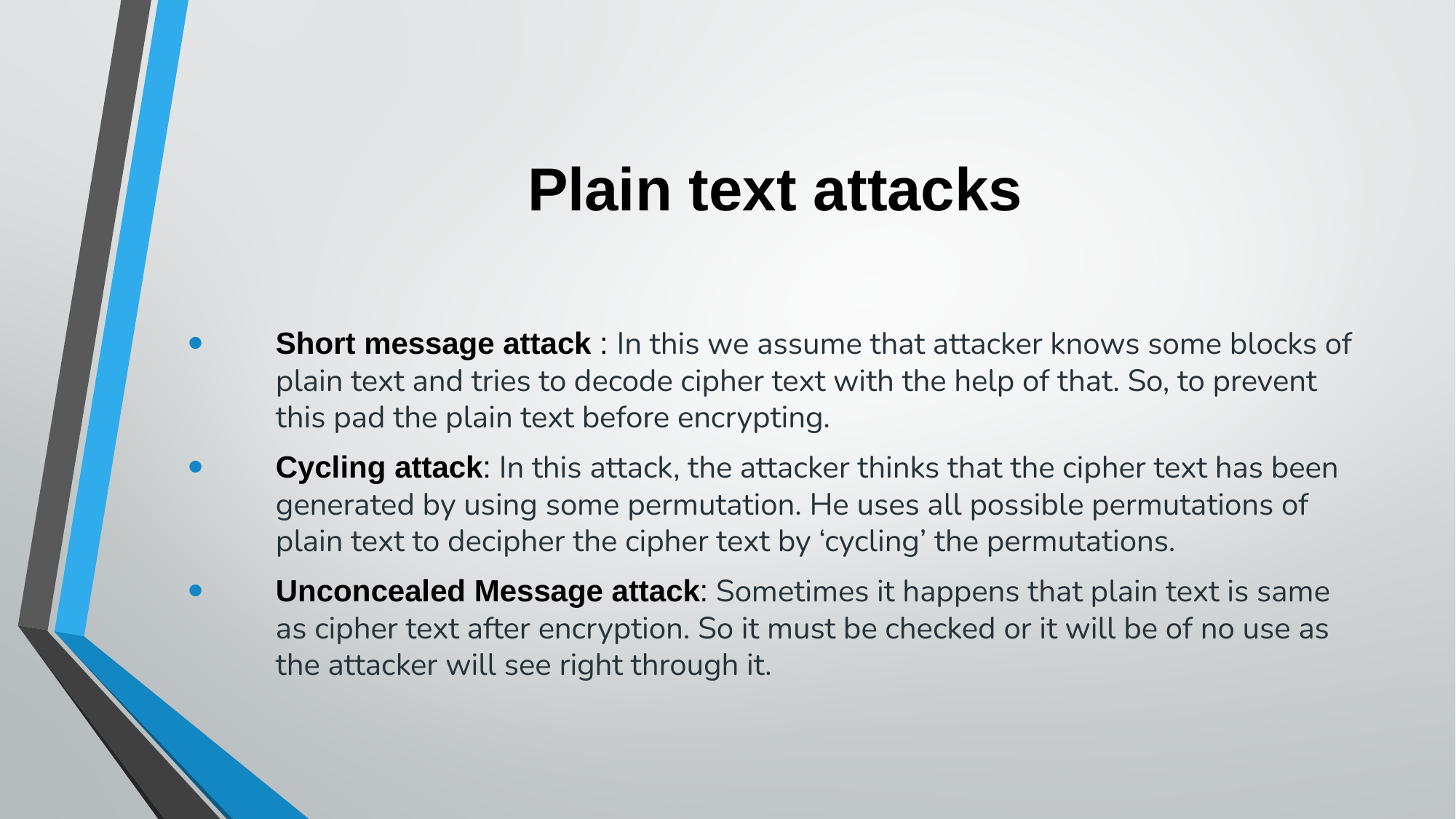

# Plain text attacks
Short message attack : In this we assume that attacker knows some blocks of plain text and tries to decode cipher text with the help of that. So, to prevent this pad the plain text before encrypting.
Cycling attack: In this attack, the attacker thinks that the cipher text has been generated by using some permutation. He uses all possible permutations of plain text to decipher the cipher text by ‘cycling’ the permutations.
Unconcealed Message attack: Sometimes it happens that plain text is same as cipher text after encryption. So it must be checked or it will be of no use as the attacker will see right through it.